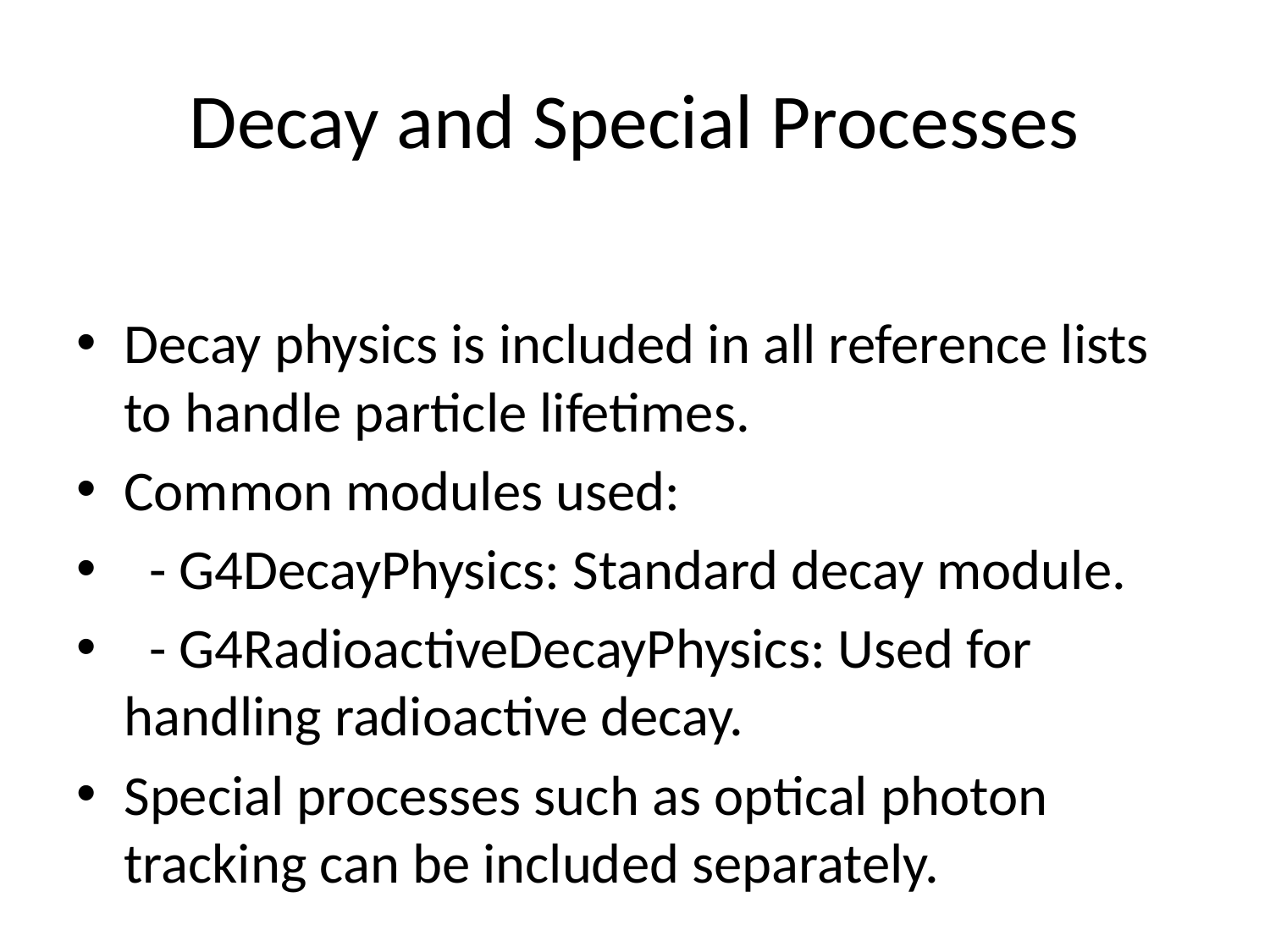

# Decay and Special Processes

Decay physics is included in all reference lists to handle particle lifetimes.
Common modules used:
  - G4DecayPhysics: Standard decay module.
  - G4RadioactiveDecayPhysics: Used for handling radioactive decay.
Special processes such as optical photon tracking can be included separately.